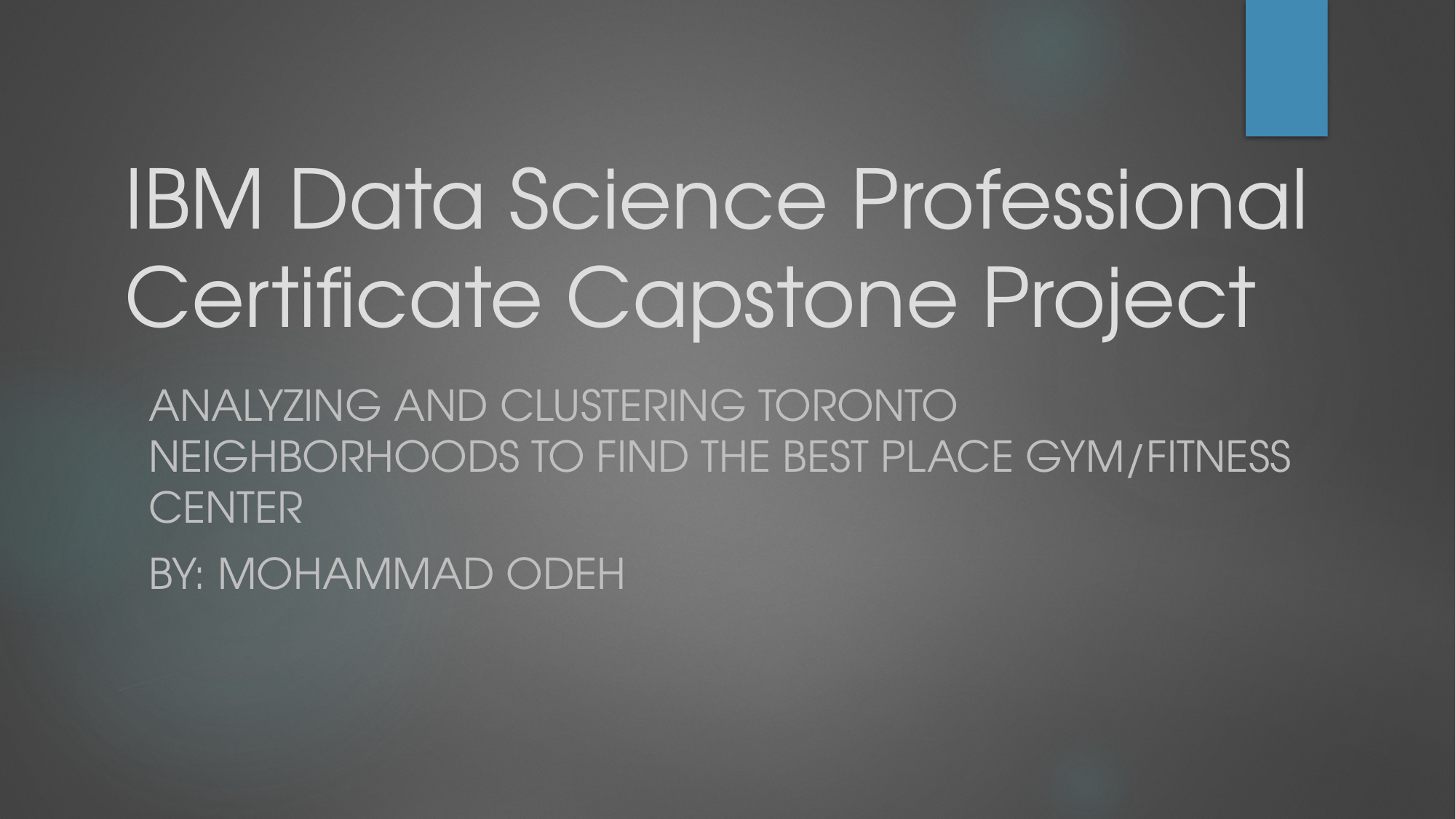

# IBM Data Science Professional Certificate Capstone Project
Analyzing And Clustering Toronto Neighborhoods To Find The Best Place Gym/Fitness Center
By: Mohammad Odeh